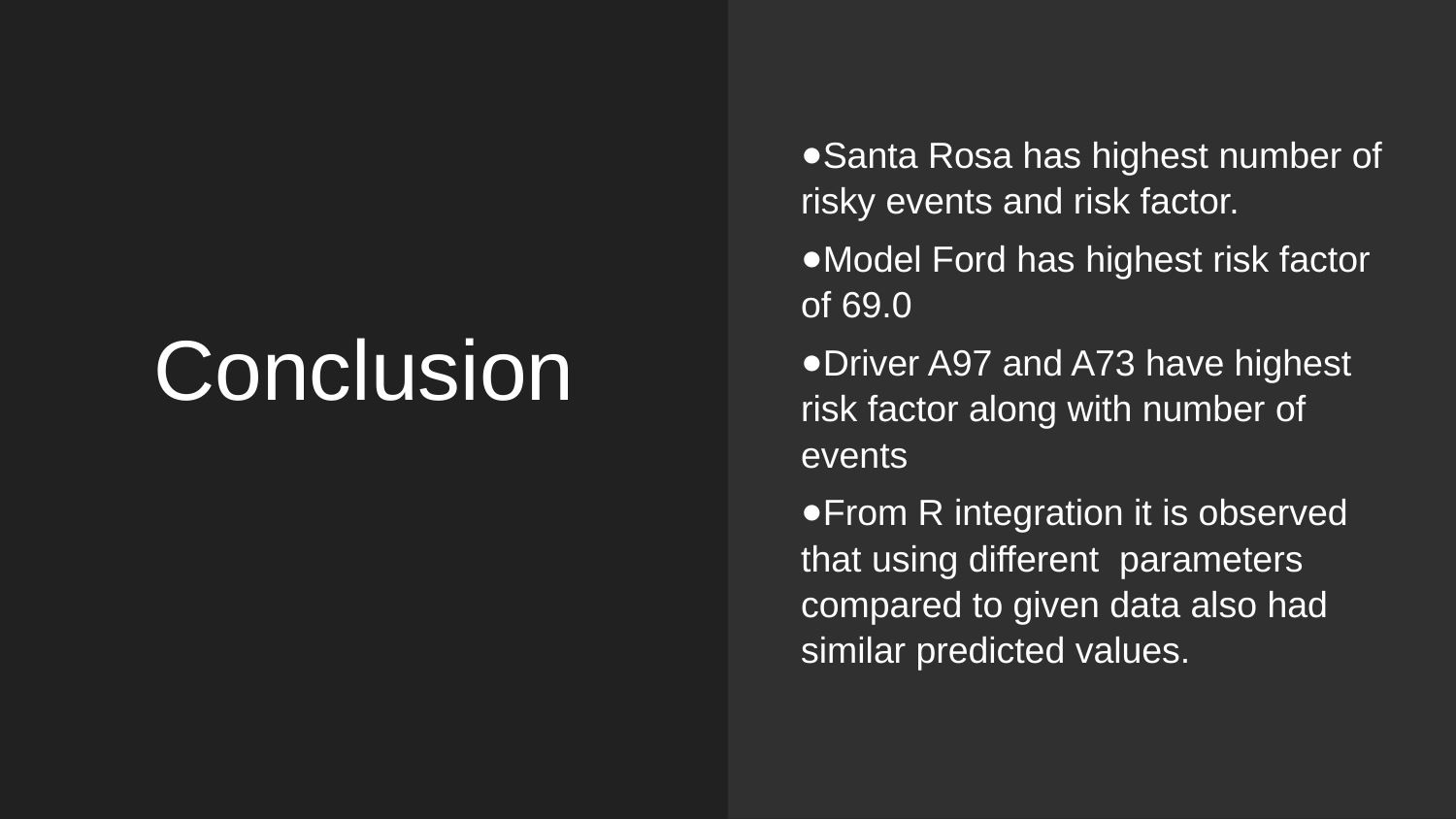

Santa Rosa has highest number of risky events and risk factor.
Model Ford has highest risk factor of 69.0
Driver A97 and A73 have highest risk factor along with number of  events
From R integration it is observed that using different  parameters compared to given data also had similar predicted values.

# Conclusion